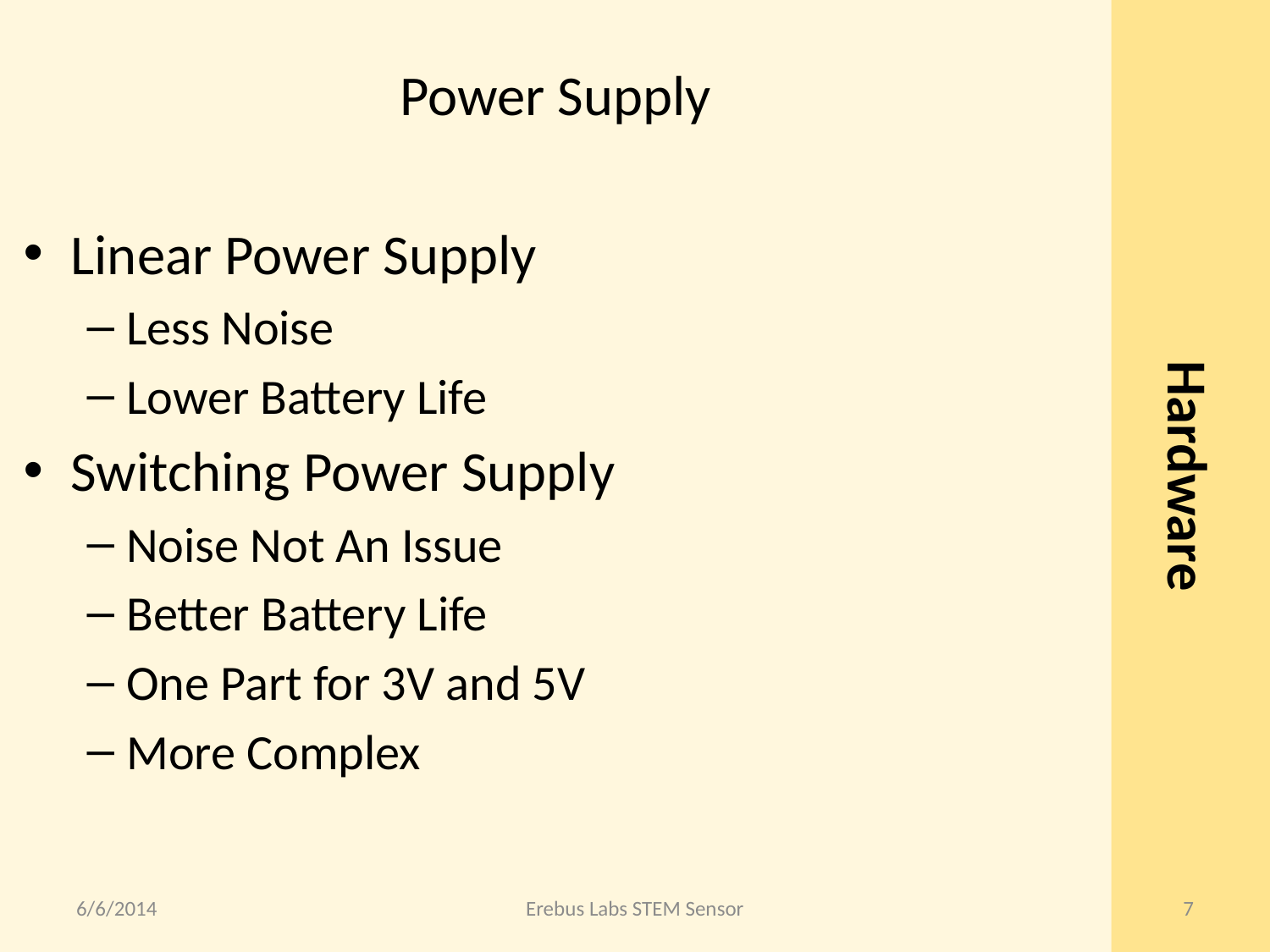

Power Supply
Hardware
Linear Power Supply
Less Noise
Lower Battery Life
Switching Power Supply
Noise Not An Issue
Better Battery Life
One Part for 3V and 5V
More Complex
6/6/2014
Erebus Labs STEM Sensor
7